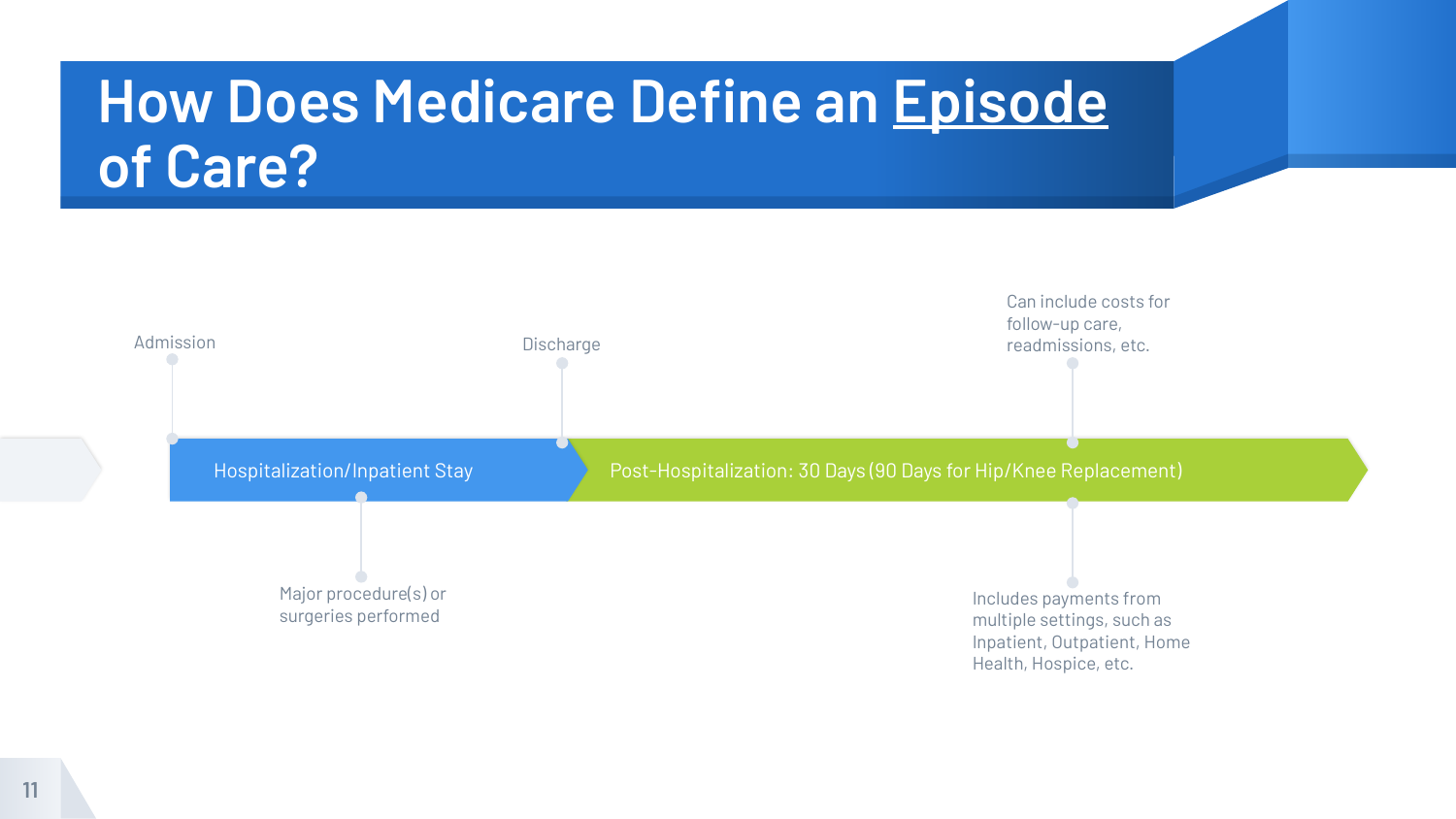

# How Does Medicare Define an Episode of Care?
Admission
Discharge
Can include costs for follow-up care, readmissions, etc.

Hospitalization/Inpatient Stay
Post-Hospitalization: 30 Days (90 Days for Hip/Knee Replacement)
Major procedure(s) or surgeries performed
Includes payments from multiple settings, such as Inpatient, Outpatient, Home Health, Hospice, etc.
11